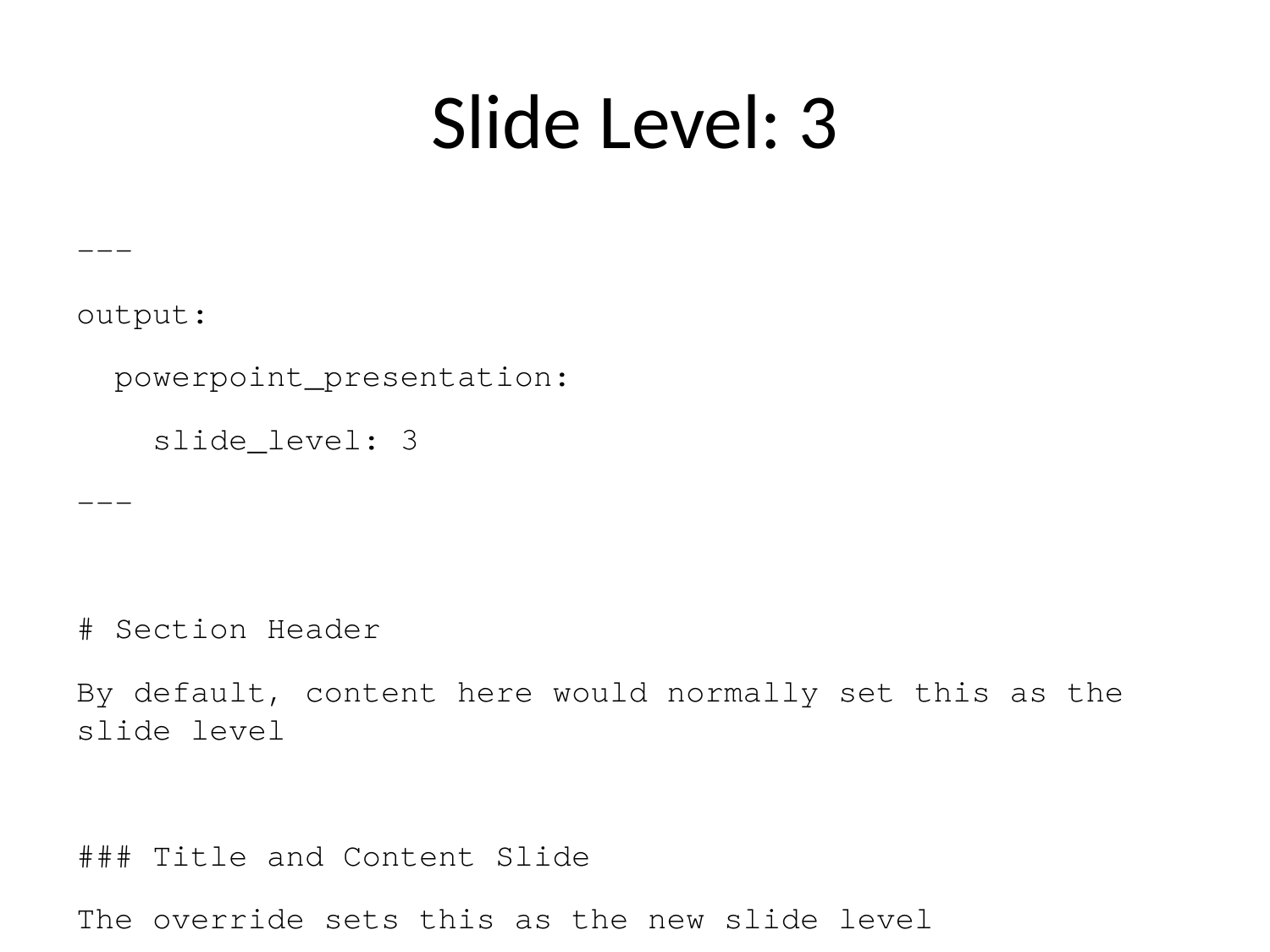

# Slide Level: 3
---
output:
  powerpoint_presentation:
    slide_level: 3
---

# Section Header
By default, content here would normally set this as the slide level

### Title and Content Slide
The override sets this as the new slide level

#### Bold text
Text